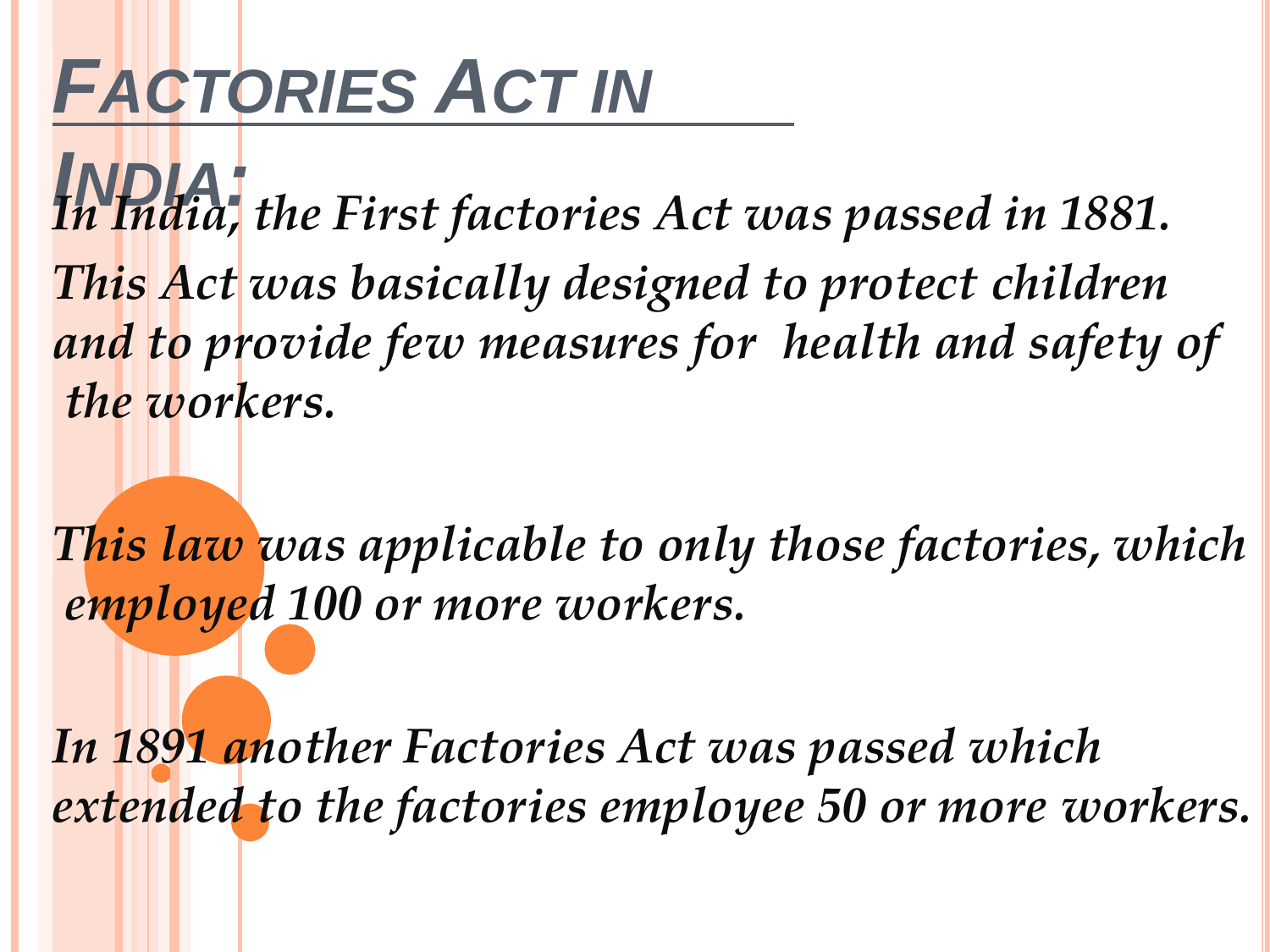

# FACTORIES ACT IN INDIA:

In India, the First factories Act was passed in 1881.  This Act was basically designed to protect children
and to provide few measures for	health and safety of  the workers.

This law was applicable to only those factories, which  employed 100 or more workers.

In 1891 another Factories Act was passed which  extended to the factories employee 50 or more workers.